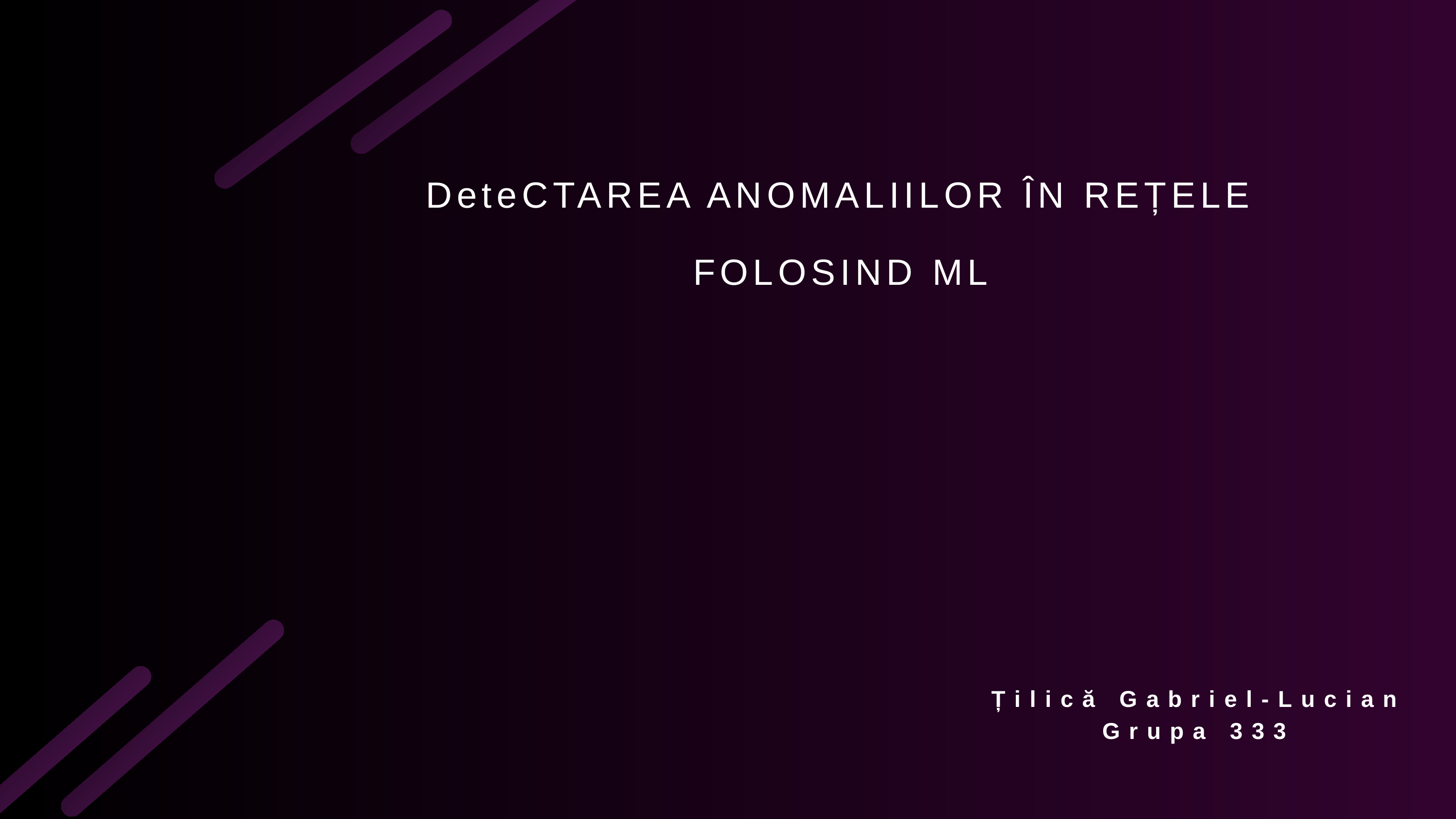

DeteCTAREA ANOMALIILOR ÎN REȚELE FOLOSIND ML
Țilică Gabriel-Lucian
Grupa 333